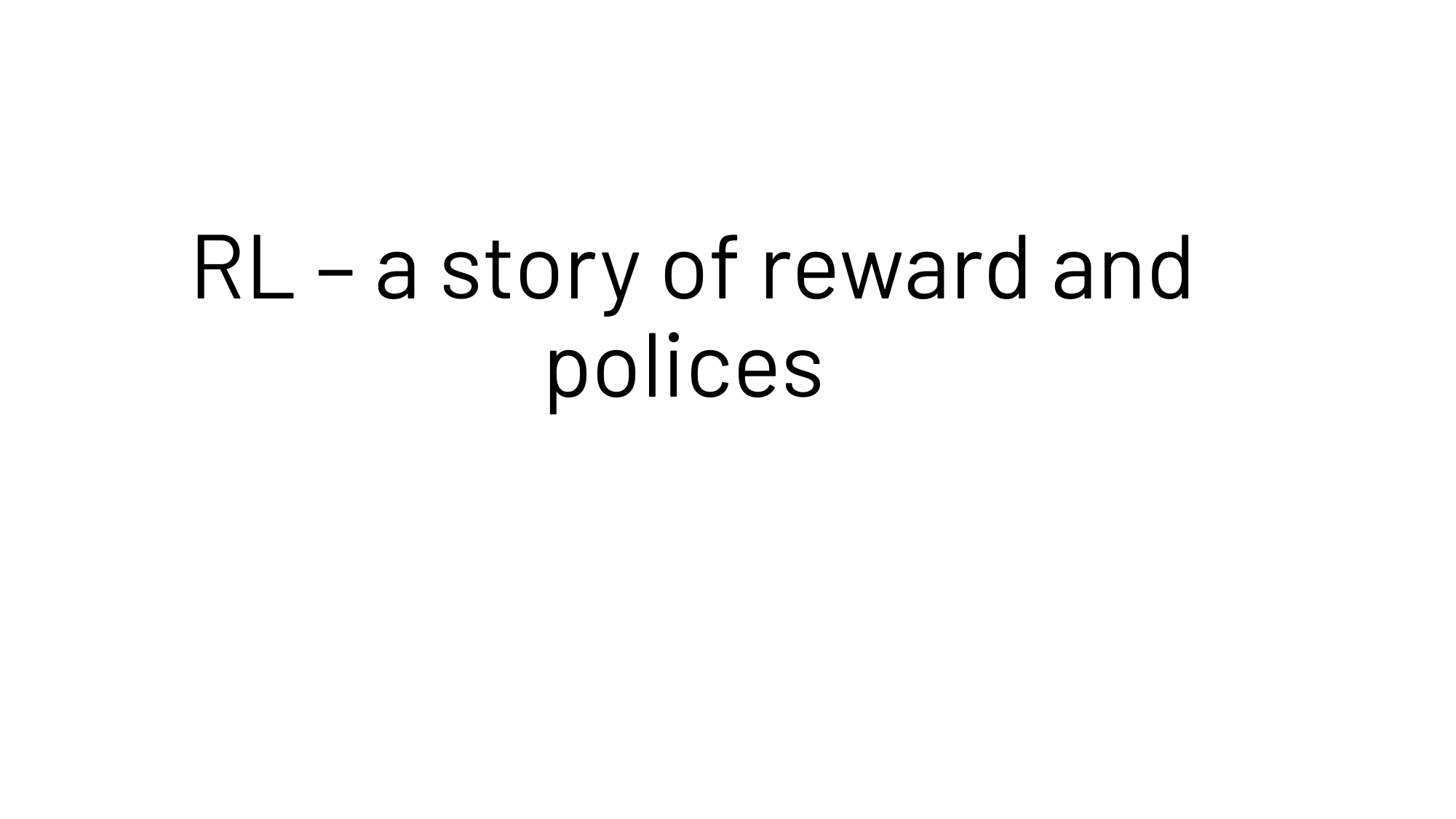

# RL – a story of reward and polices